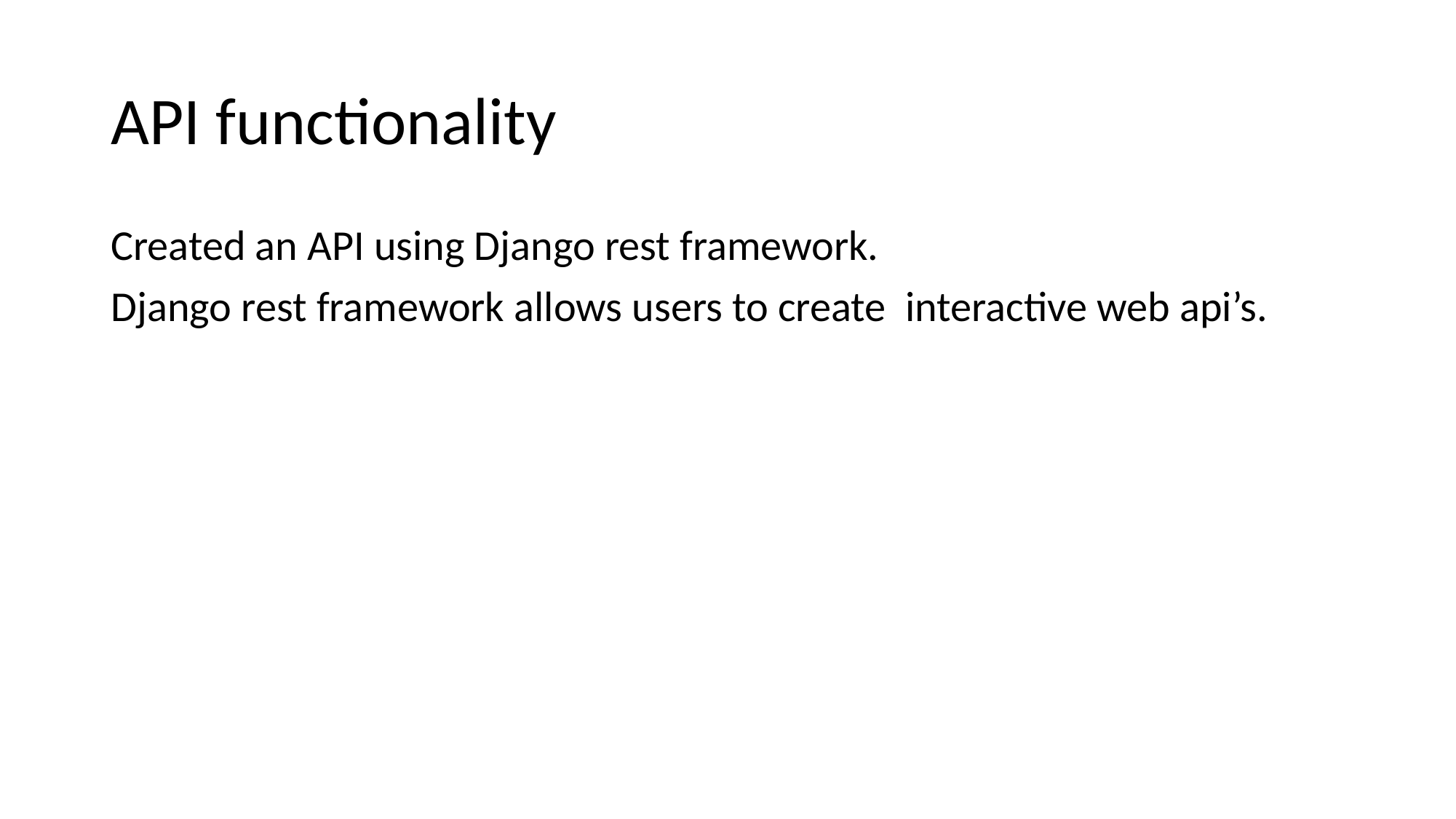

# API functionality
Created an API using Django rest framework.
Django rest framework allows users to create  interactive web api’s.